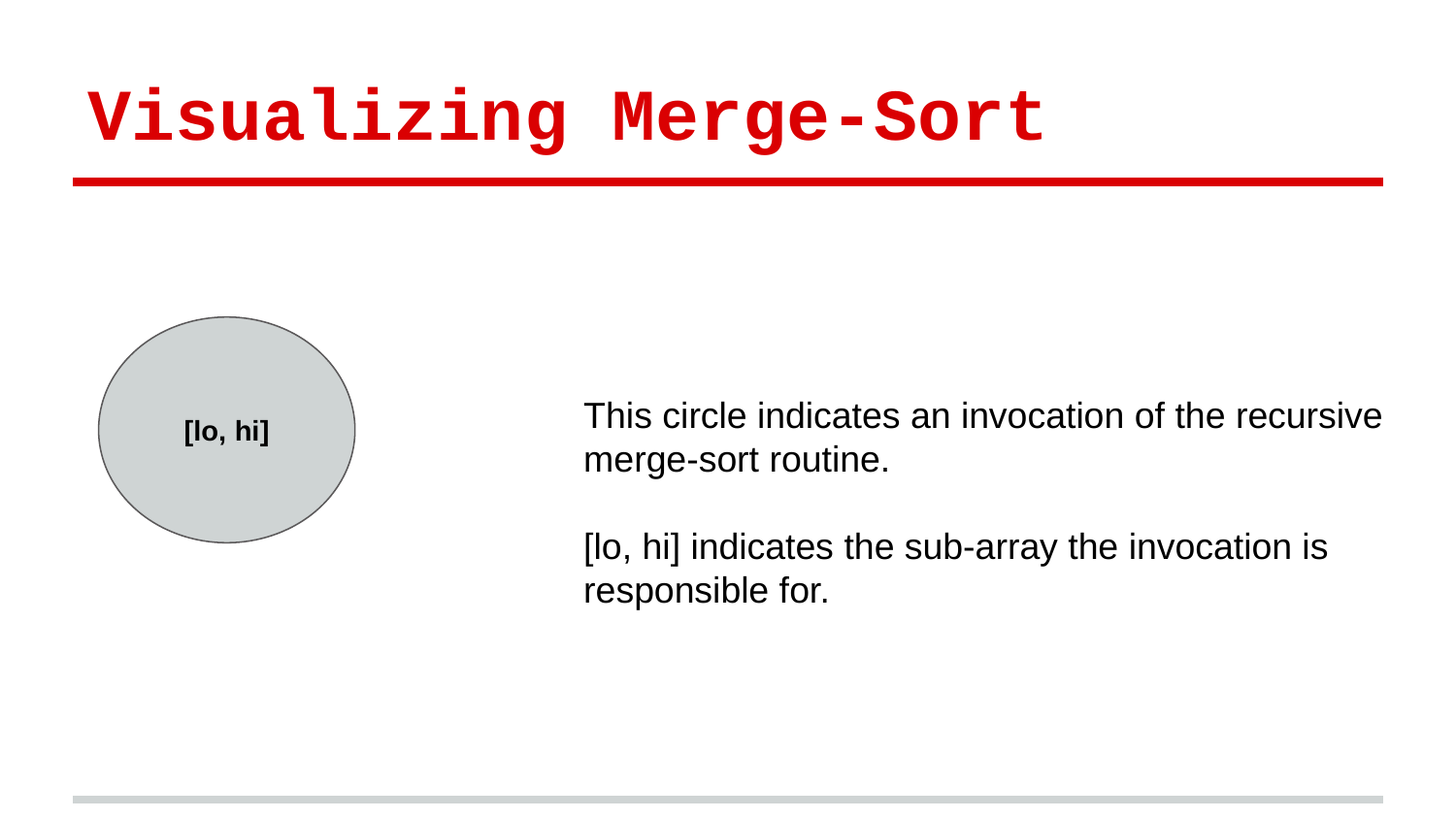

# Visualizing Merge-Sort
[lo, hi]

This circle indicates an invocation of the recursive merge-sort routine.

[lo, hi] indicates the sub-array the invocation is responsible for.